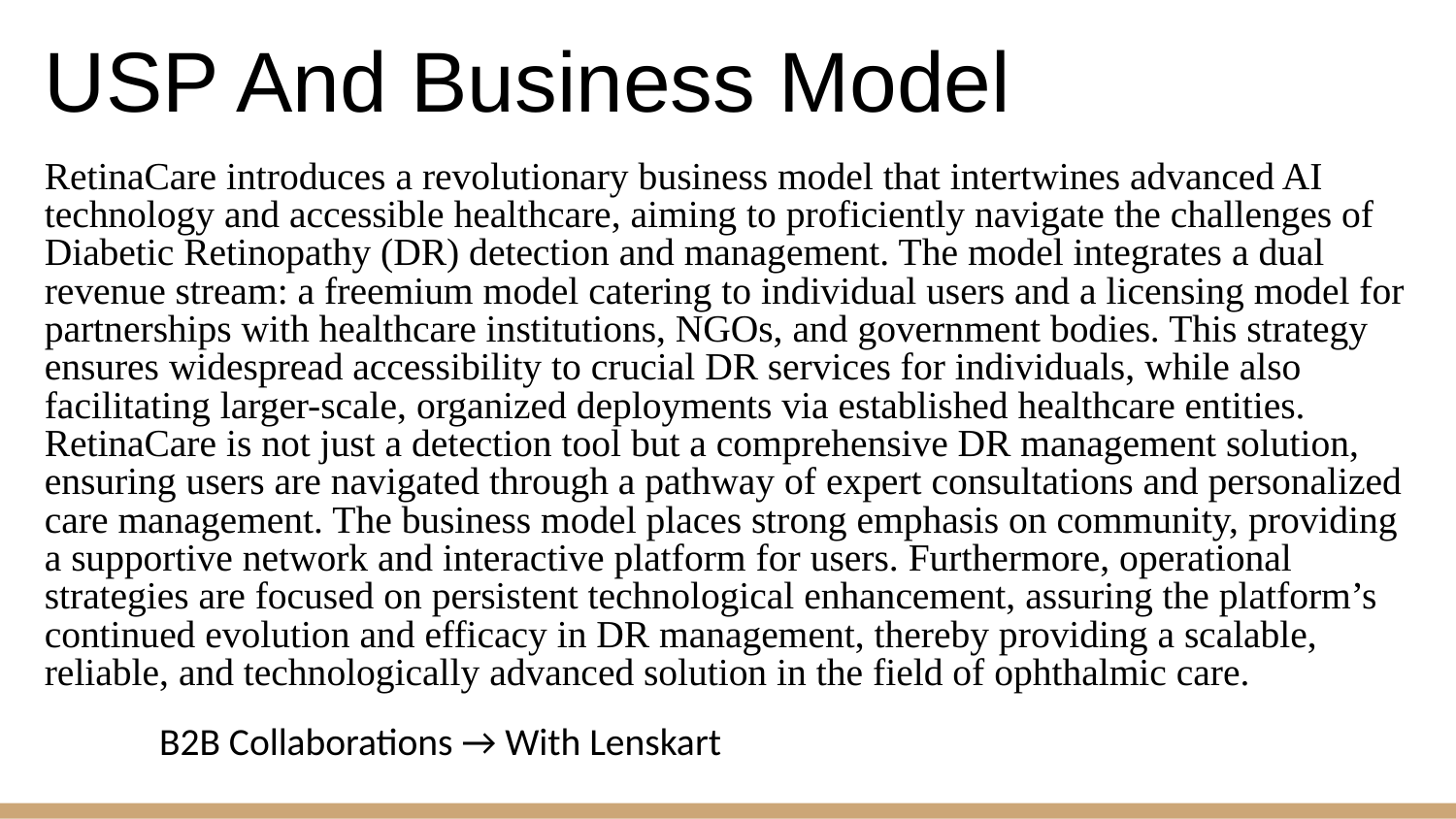

# USP And Business Model
RetinaCare introduces a revolutionary business model that intertwines advanced AI technology and accessible healthcare, aiming to proficiently navigate the challenges of Diabetic Retinopathy (DR) detection and management. The model integrates a dual revenue stream: a freemium model catering to individual users and a licensing model for partnerships with healthcare institutions, NGOs, and government bodies. This strategy ensures widespread accessibility to crucial DR services for individuals, while also facilitating larger-scale, organized deployments via established healthcare entities. RetinaCare is not just a detection tool but a comprehensive DR management solution, ensuring users are navigated through a pathway of expert consultations and personalized care management. The business model places strong emphasis on community, providing a supportive network and interactive platform for users. Furthermore, operational strategies are focused on persistent technological enhancement, assuring the platform’s continued evolution and efficacy in DR management, thereby providing a scalable, reliable, and technologically advanced solution in the field of ophthalmic care.

		B2B Collaborations → With Lenskart